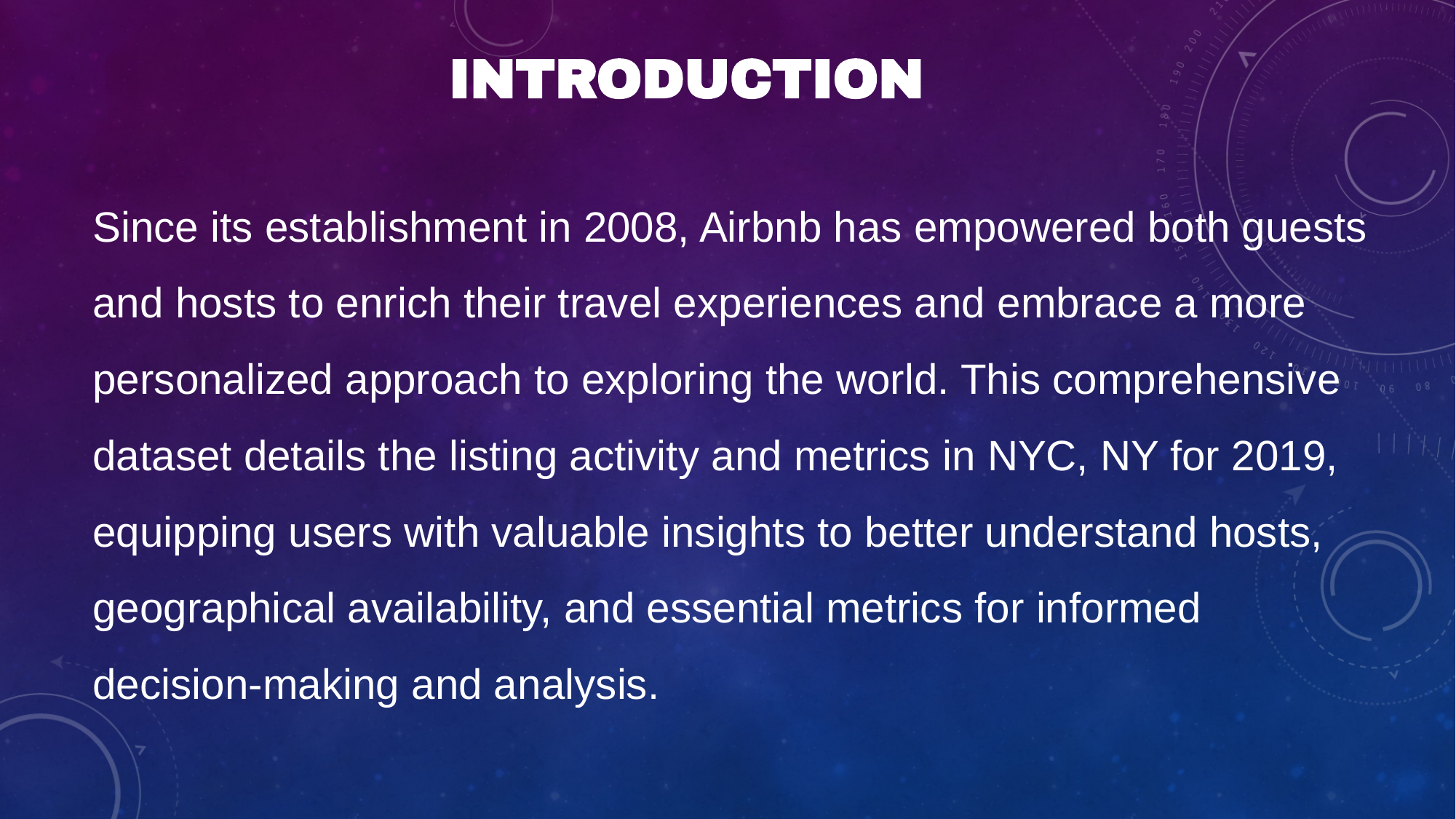

# INTRODUCTION
Since its establishment in 2008, Airbnb has empowered both guests and hosts to enrich their travel experiences and embrace a more personalized approach to exploring the world. This comprehensive dataset details the listing activity and metrics in NYC, NY for 2019, equipping users with valuable insights to better understand hosts, geographical availability, and essential metrics for informed decision-making and analysis.